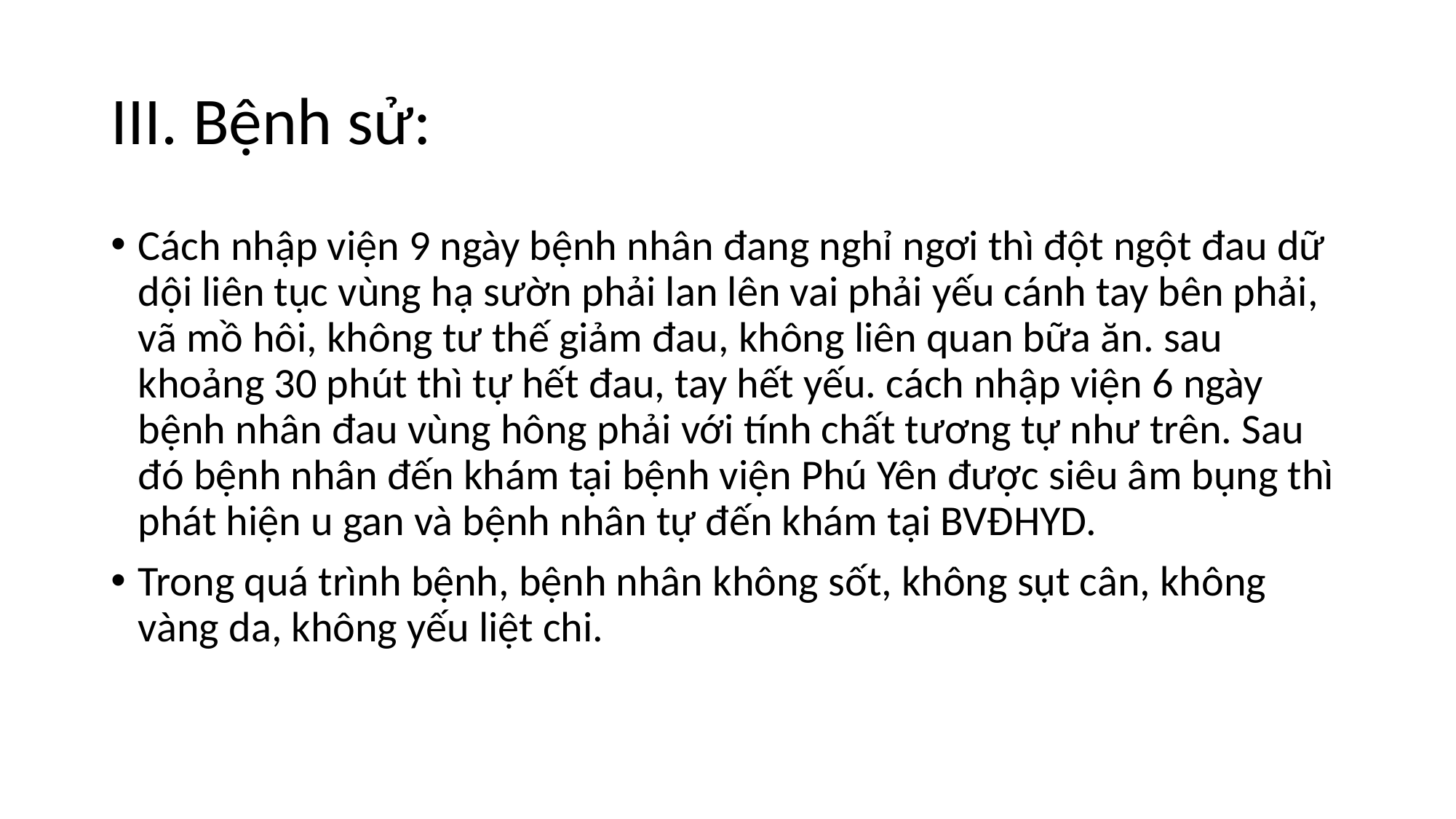

# III. Bệnh sử:
Cách nhập viện 9 ngày bệnh nhân đang nghỉ ngơi thì đột ngột đau dữ dội liên tục vùng hạ sườn phải lan lên vai phải yếu cánh tay bên phải, vã mồ hôi, không tư thế giảm đau, không liên quan bữa ăn. sau khoảng 30 phút thì tự hết đau, tay hết yếu. cách nhập viện 6 ngày bệnh nhân đau vùng hông phải với tính chất tương tự như trên. Sau đó bệnh nhân đến khám tại bệnh viện Phú Yên được siêu âm bụng thì phát hiện u gan và bệnh nhân tự đến khám tại BVĐHYD.
Trong quá trình bệnh, bệnh nhân không sốt, không sụt cân, không vàng da, không yếu liệt chi.